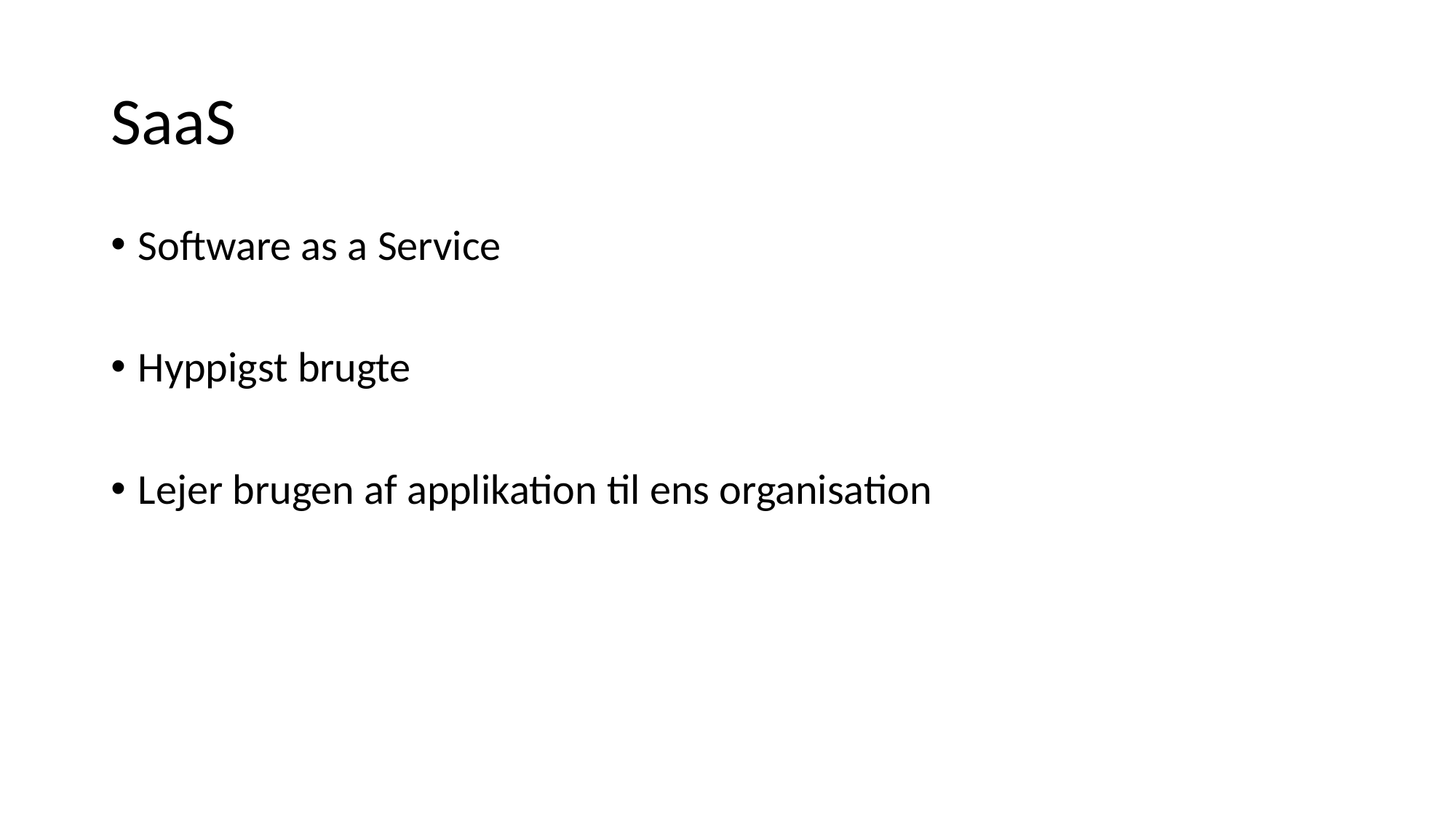

# SaaS
Software as a Service

Hyppigst brugte

Lejer brugen af applikation til ens organisation